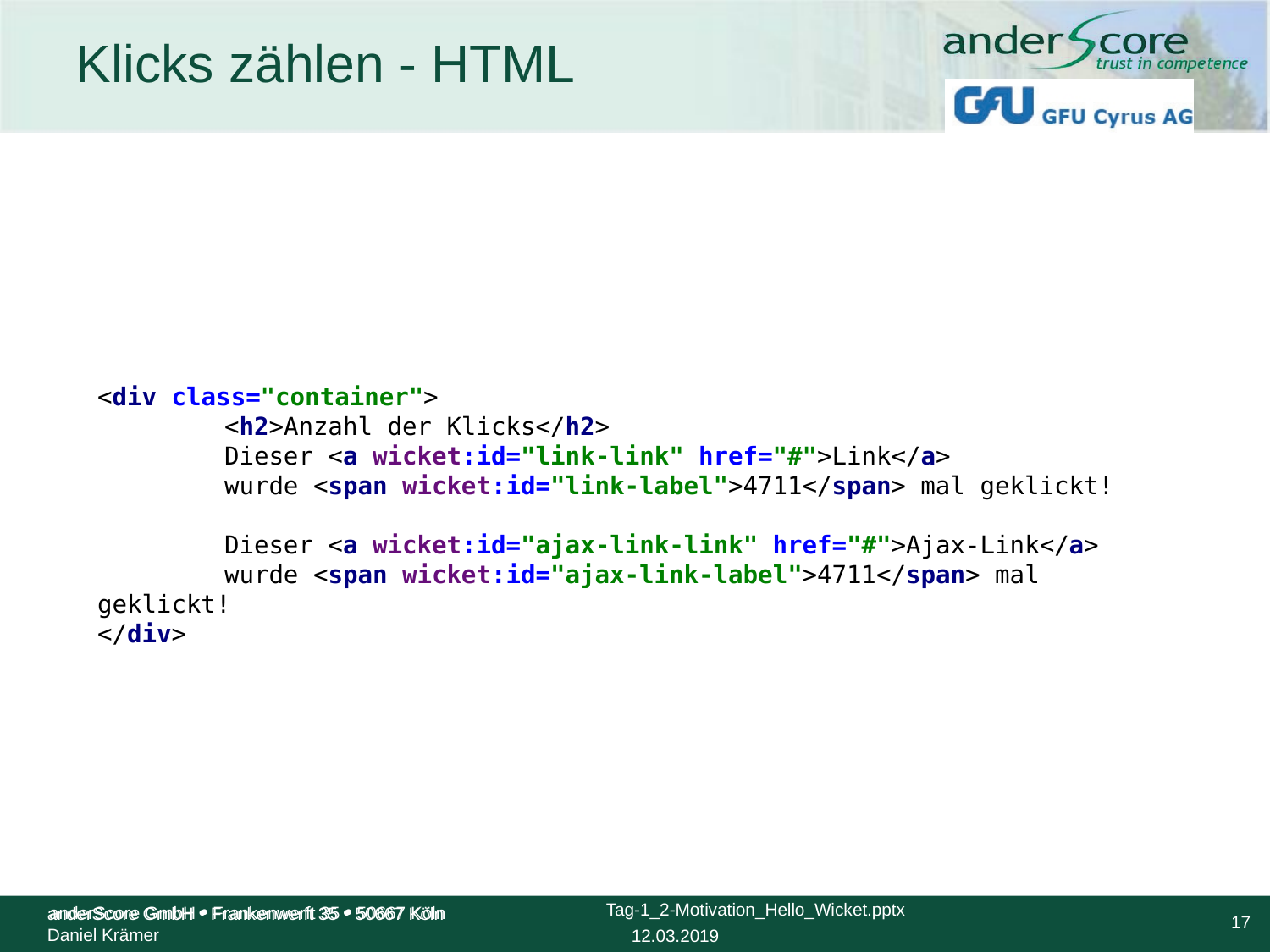

Klicks zählen - HTML
<div class="container">
	<h2>Anzahl der Klicks</h2>
	Dieser <a wicket:id="link-link" href="#">Link</a>
	wurde <span wicket:id="link-label">4711</span> mal geklickt!
	Dieser <a wicket:id="ajax-link-link" href="#">Ajax-Link</a>
	wurde <span wicket:id="ajax-link-label">4711</span> mal geklickt!
</div>